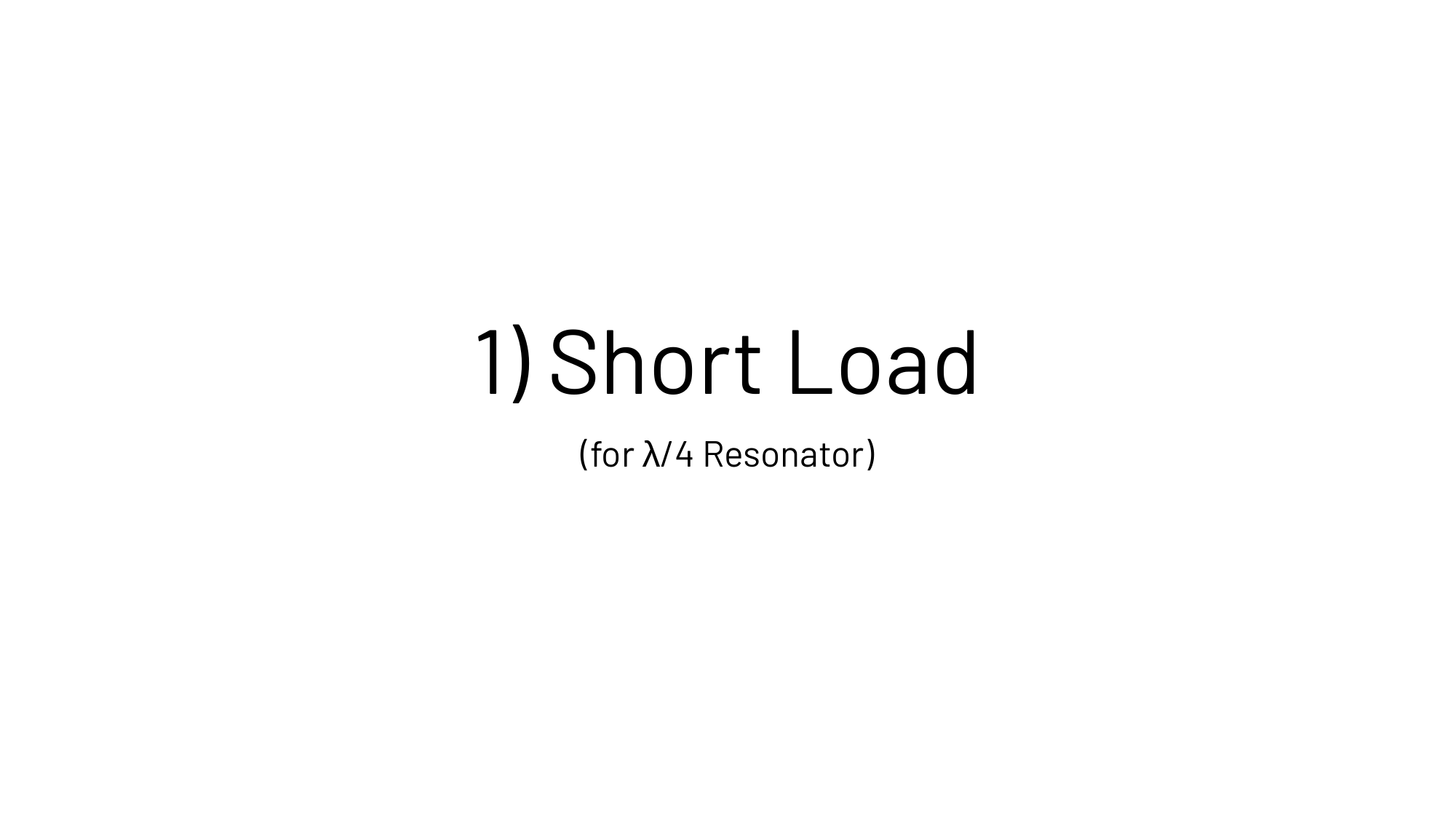

# 1) Short Load
(for λ/4 Resonator)